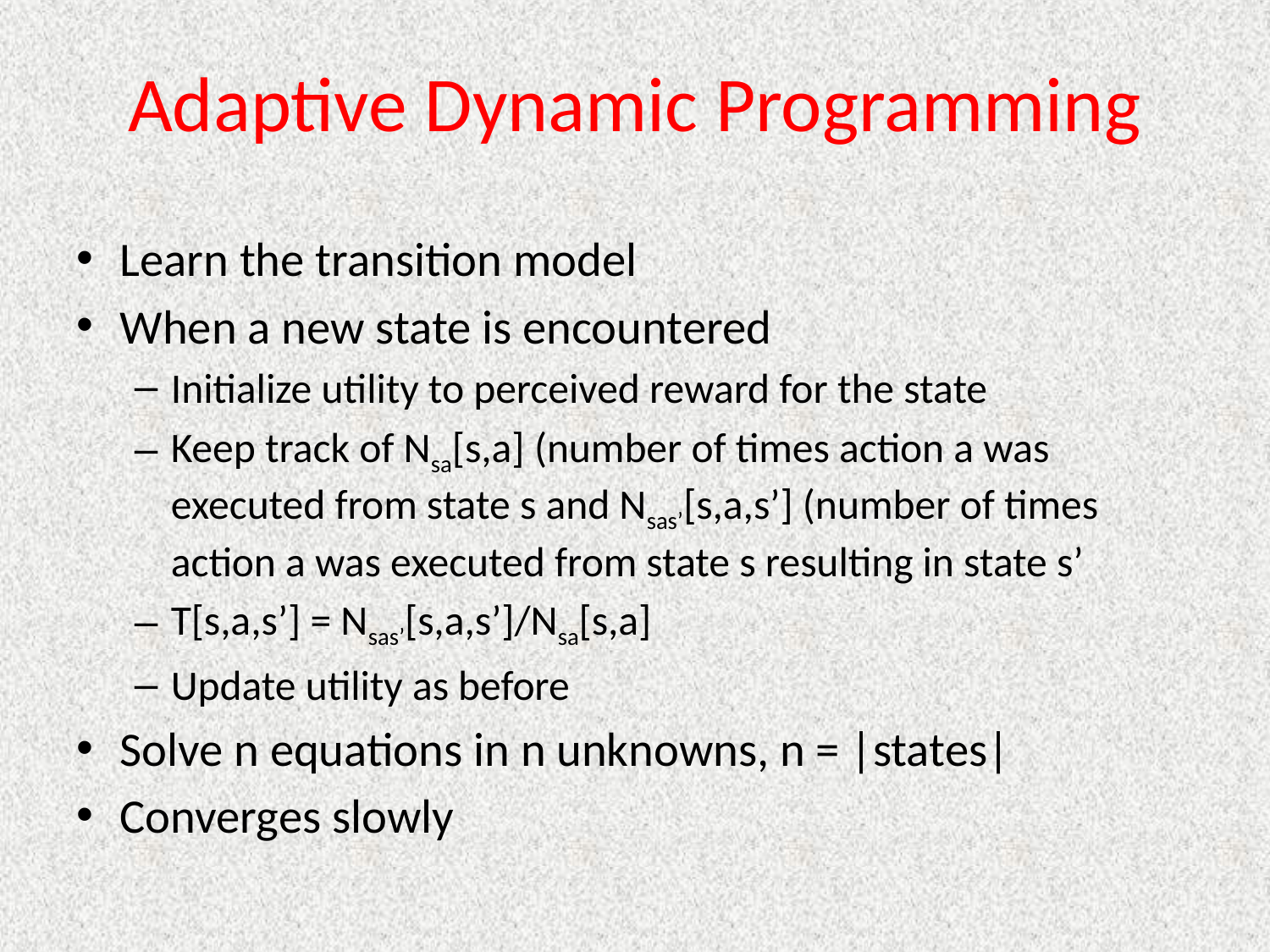

# Adaptive Dynamic Programming
Learn the transition model
When a new state is encountered
Initialize utility to perceived reward for the state
Keep track of Nsa[s,a] (number of times action a was executed from state s and Nsas’[s,a,s’] (number of times action a was executed from state s resulting in state s’
T[s,a,s’] = Nsas’[s,a,s’]/Nsa[s,a]
Update utility as before
Solve n equations in n unknowns, n = |states|
Converges slowly